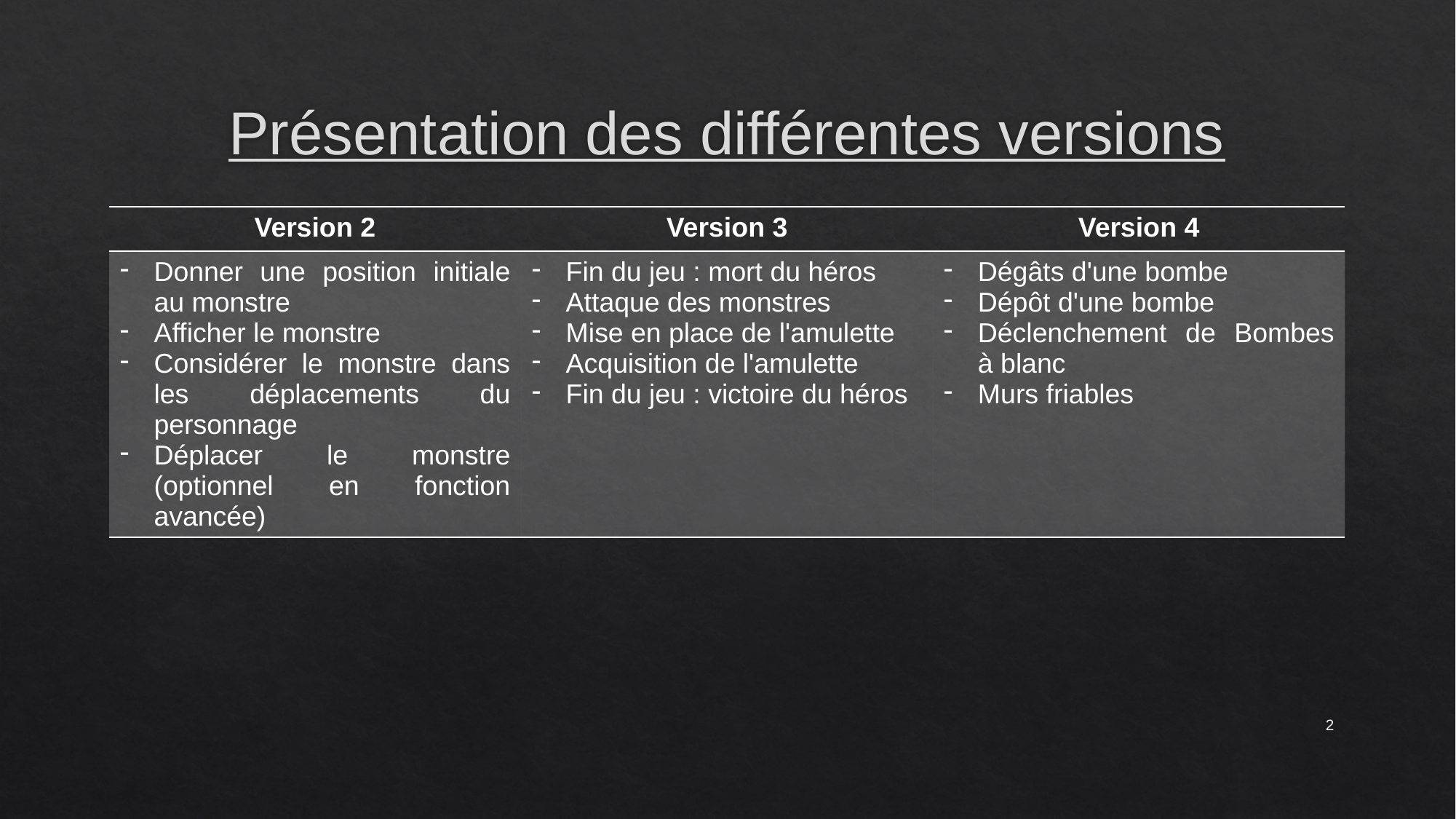

# Présentation des différentes versions
| Version 2 | Version 3 | Version 4 |
| --- | --- | --- |
| Donner une position initiale au monstre Afficher le monstre Considérer le monstre dans les déplacements du personnage Déplacer le monstre (optionnel en fonction avancée) | Fin du jeu : mort du héros Attaque des monstres Mise en place de l'amulette Acquisition de l'amulette Fin du jeu : victoire du héros | Dégâts d'une bombe Dépôt d'une bombe Déclenchement de Bombes à blanc Murs friables |
2